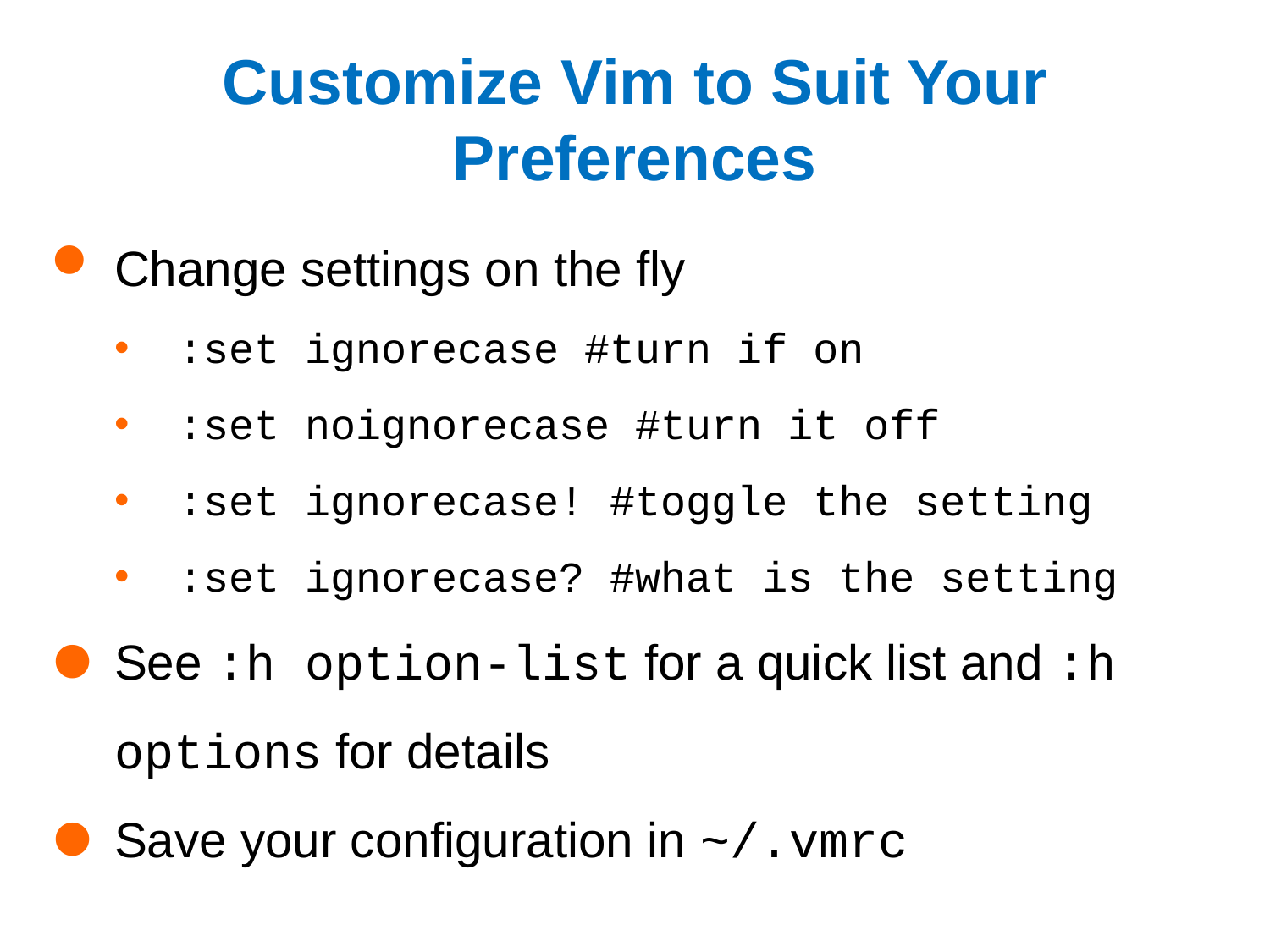

# Customize Vim to Suit Your Preferences
Change settings on the fly
:set ignorecase #turn if on
:set noignorecase #turn it off
:set ignorecase! #toggle the setting
:set ignorecase? #what is the setting
See :h option-list for a quick list and :h options for details
Save your configuration in ~/.vmrc